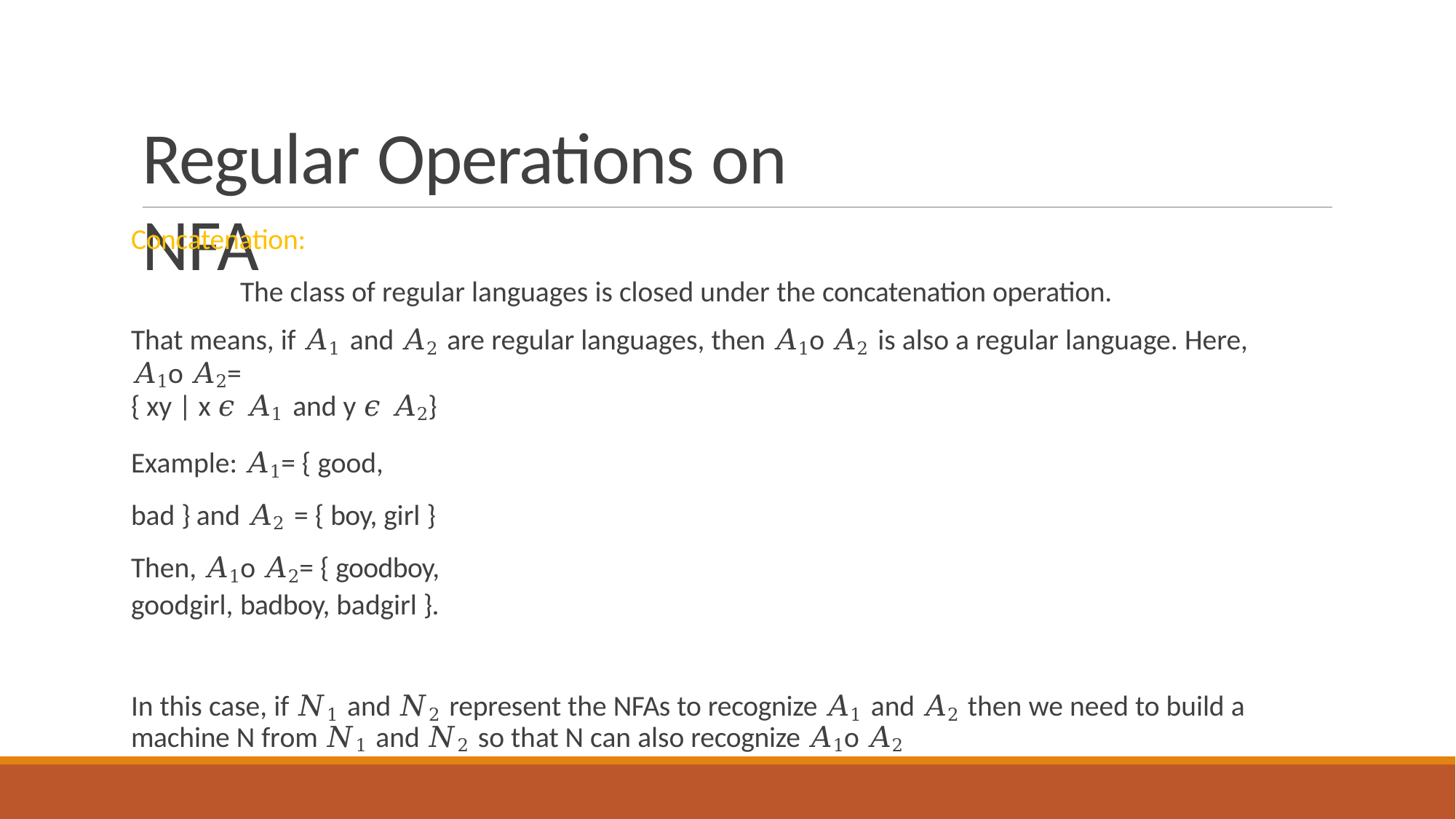

# Regular Operations on NFA
Concatenation:
The class of regular languages is closed under the concatenation operation.
That means, if 𝐴1 and 𝐴2 are regular languages, then 𝐴1o 𝐴2 is also a regular language. Here, 𝐴1o 𝐴2=
{ xy | x 𝜖 𝐴1 and y 𝜖 𝐴2}
Example: 𝐴1= { good, bad } and 𝐴2 = { boy, girl }
Then, 𝐴1o 𝐴2= { goodboy, goodgirl, badboy, badgirl }.

In this case, if 𝑁1 and 𝑁2 represent the NFAs to recognize 𝐴1 and 𝐴2 then we need to build a machine N from 𝑁1 and 𝑁2 so that N can also recognize 𝐴1o 𝐴2